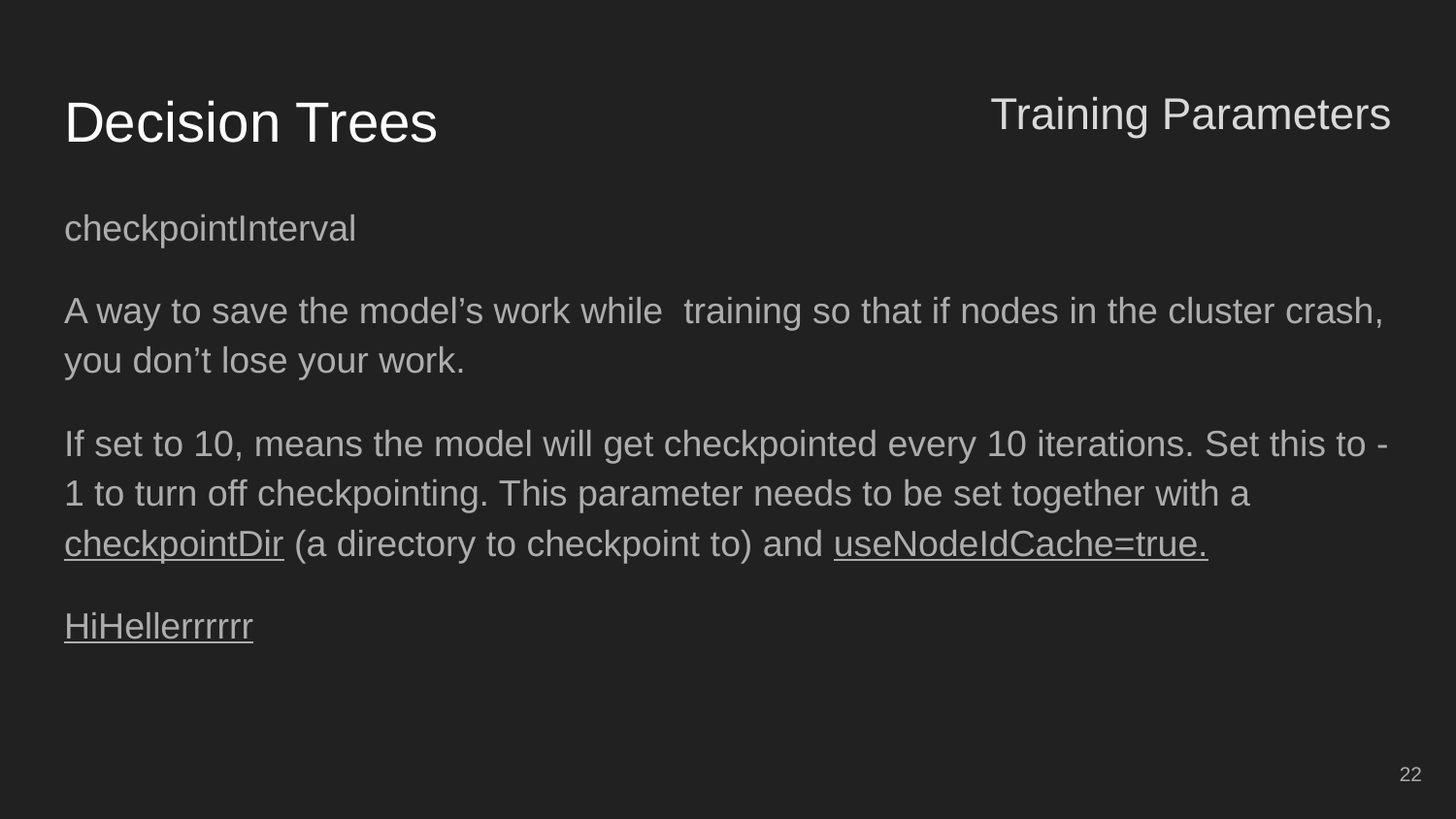

# Decision Trees
Training Parameters
checkpointInterval
A way to save the model’s work while  training so that if nodes in the cluster crash, you don’t lose your work.
If set to 10, means the model will get checkpointed every 10 iterations. Set this to -1 to turn off checkpointing. This parameter needs to be set together with a checkpointDir (a directory to checkpoint to) and useNodeIdCache=true.
HiHellerrrrrr
22